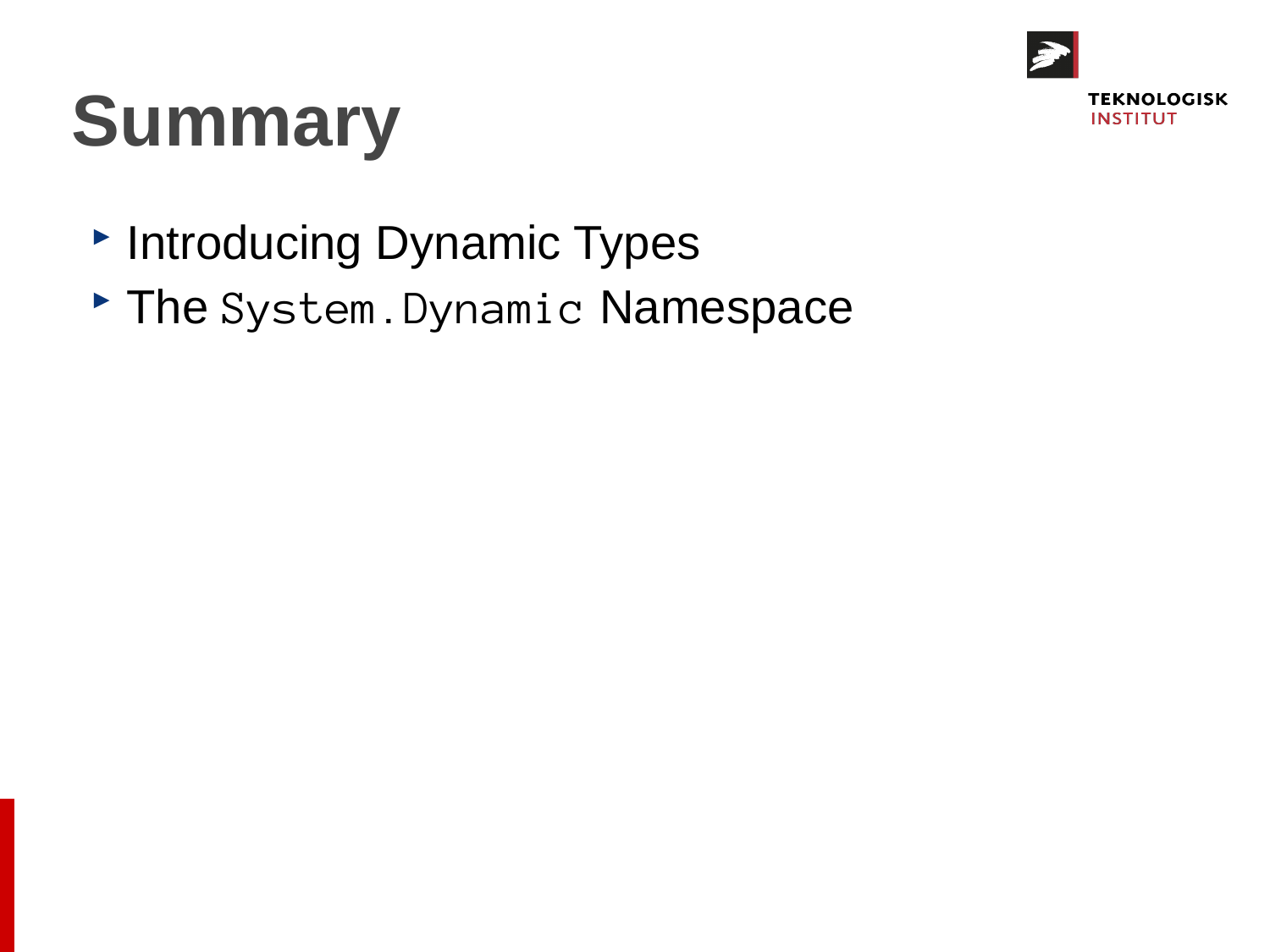

# Summary
Introducing Dynamic Types
The System.Dynamic Namespace